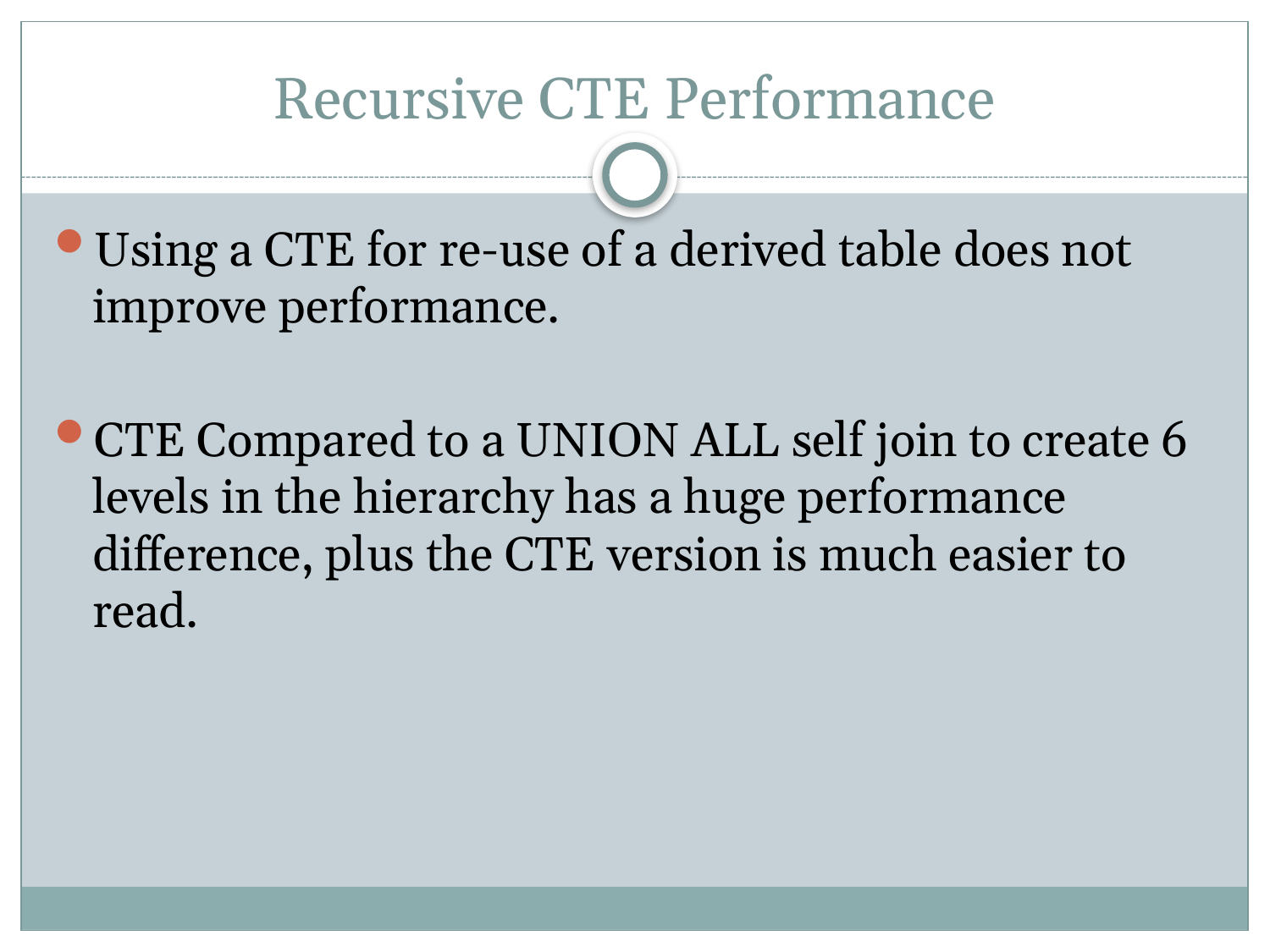

# Recursive CTE Performance
Using a CTE for re-use of a derived table does not improve performance.

CTE Compared to a UNION ALL self join to create 6 levels in the hierarchy has a huge performance difference, plus the CTE version is much easier to read.